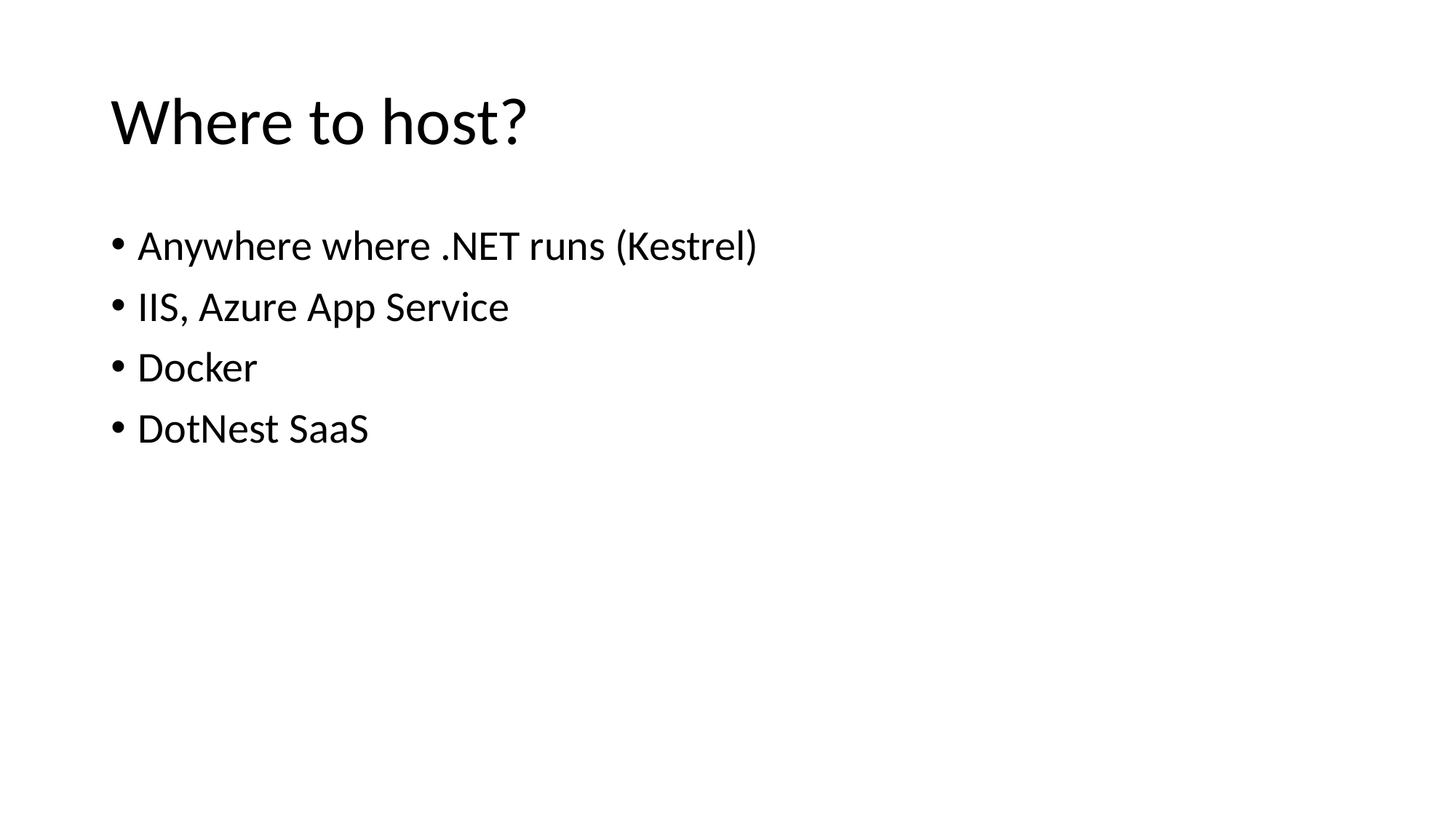

# Where to host?
Anywhere where .NET runs (Kestrel)
IIS, Azure App Service
Docker
DotNest SaaS